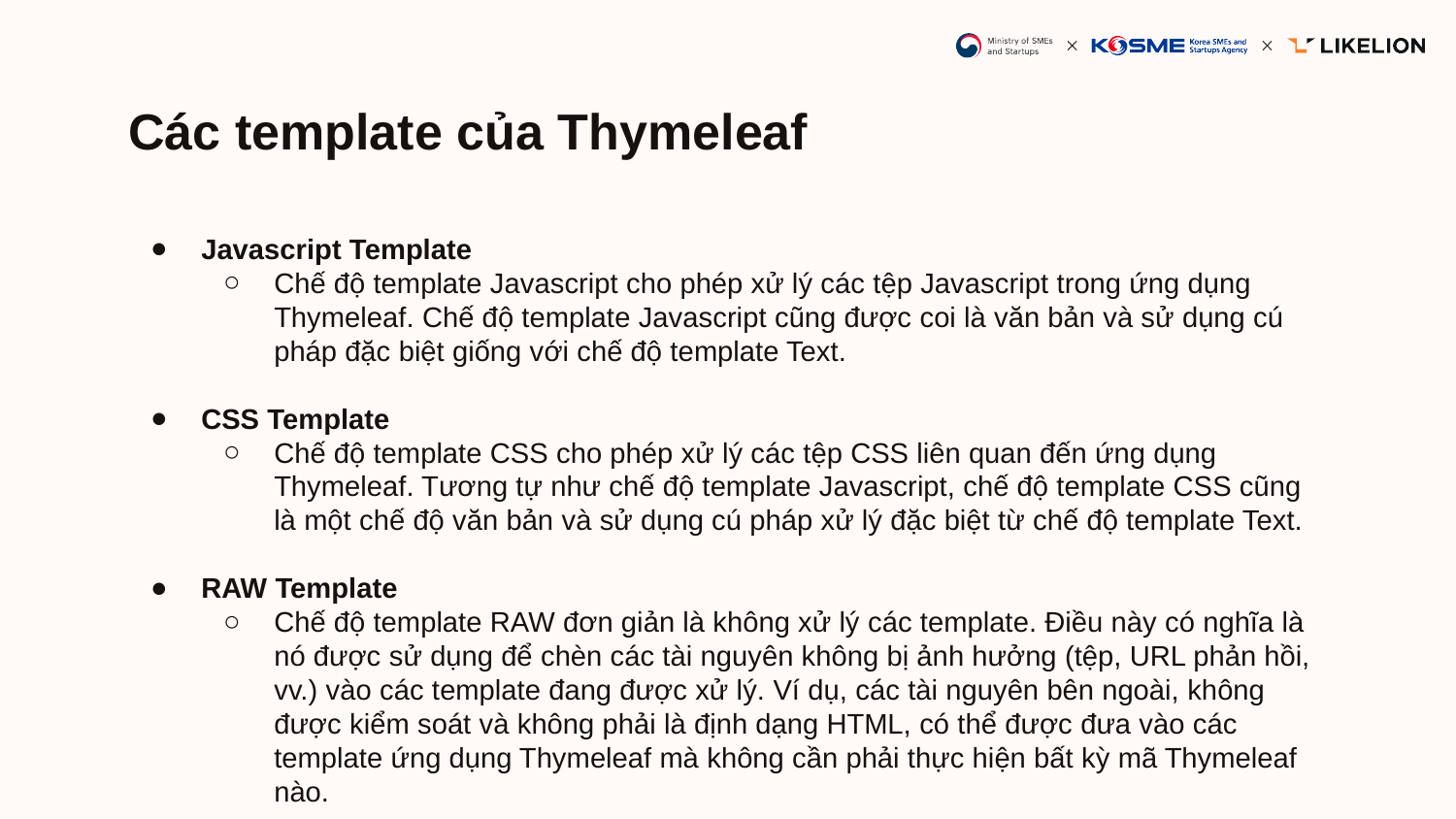

# Các template của Thymeleaf
Javascript Template
Chế độ template Javascript cho phép xử lý các tệp Javascript trong ứng dụng Thymeleaf. Chế độ template Javascript cũng được coi là văn bản và sử dụng cú pháp đặc biệt giống với chế độ template Text.

CSS Template
Chế độ template CSS cho phép xử lý các tệp CSS liên quan đến ứng dụng Thymeleaf. Tương tự như chế độ template Javascript, chế độ template CSS cũng là một chế độ văn bản và sử dụng cú pháp xử lý đặc biệt từ chế độ template Text.

RAW Template
Chế độ template RAW đơn giản là không xử lý các template. Điều này có nghĩa là nó được sử dụng để chèn các tài nguyên không bị ảnh hưởng (tệp, URL phản hồi, vv.) vào các template đang được xử lý. Ví dụ, các tài nguyên bên ngoài, không được kiểm soát và không phải là định dạng HTML, có thể được đưa vào các template ứng dụng Thymeleaf mà không cần phải thực hiện bất kỳ mã Thymeleaf nào.